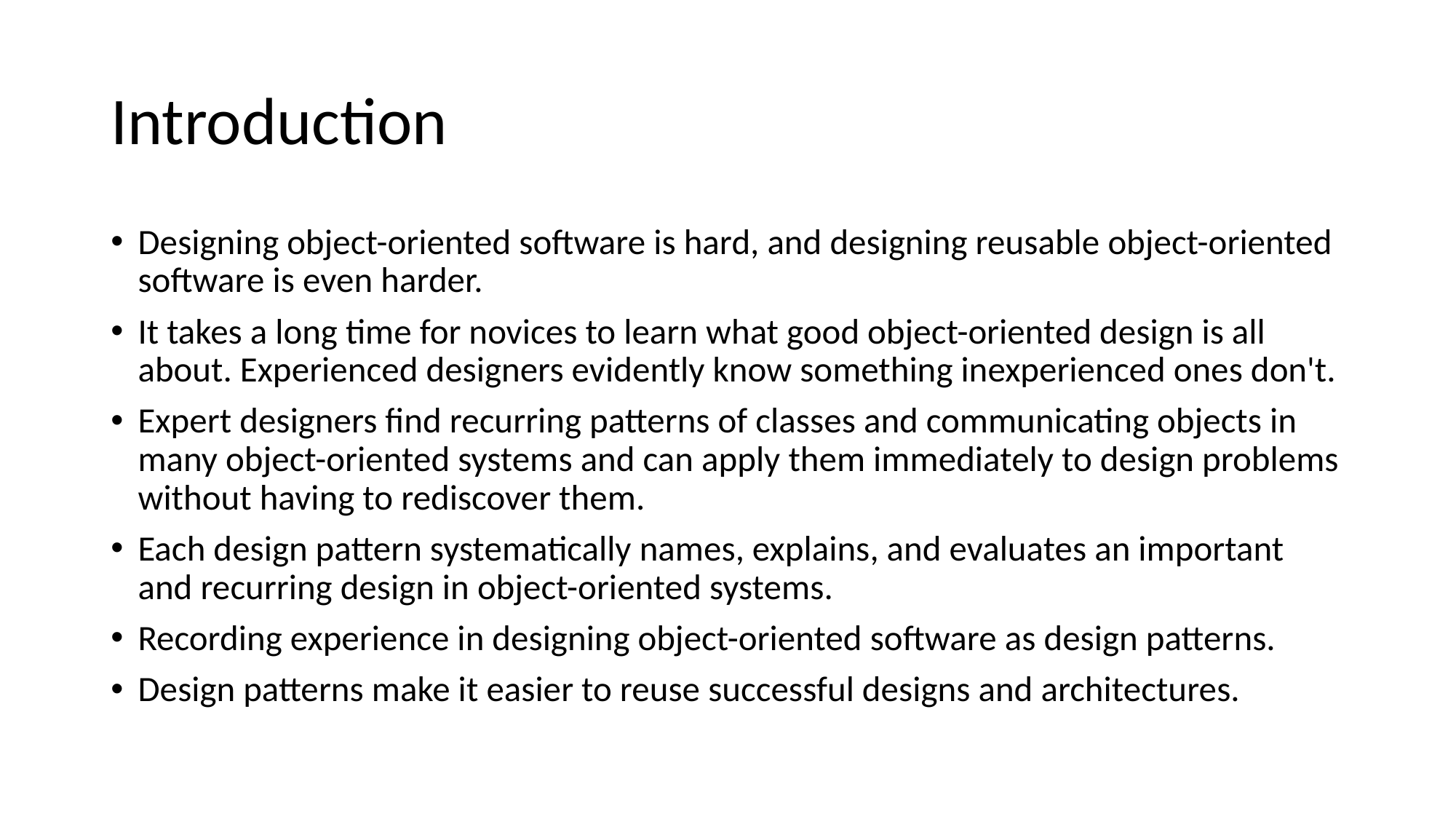

# Introduction
Designing object-oriented software is hard, and designing reusable object-oriented software is even harder.
It takes a long time for novices to learn what good object-oriented design is all about. Experienced designers evidently know something inexperienced ones don't.
Expert designers find recurring patterns of classes and communicating objects in many object-oriented systems and can apply them immediately to design problems without having to rediscover them.
Each design pattern systematically names, explains, and evaluates an important and recurring design in object-oriented systems.
Recording experience in designing object-oriented software as design patterns.
Design patterns make it easier to reuse successful designs and architectures.